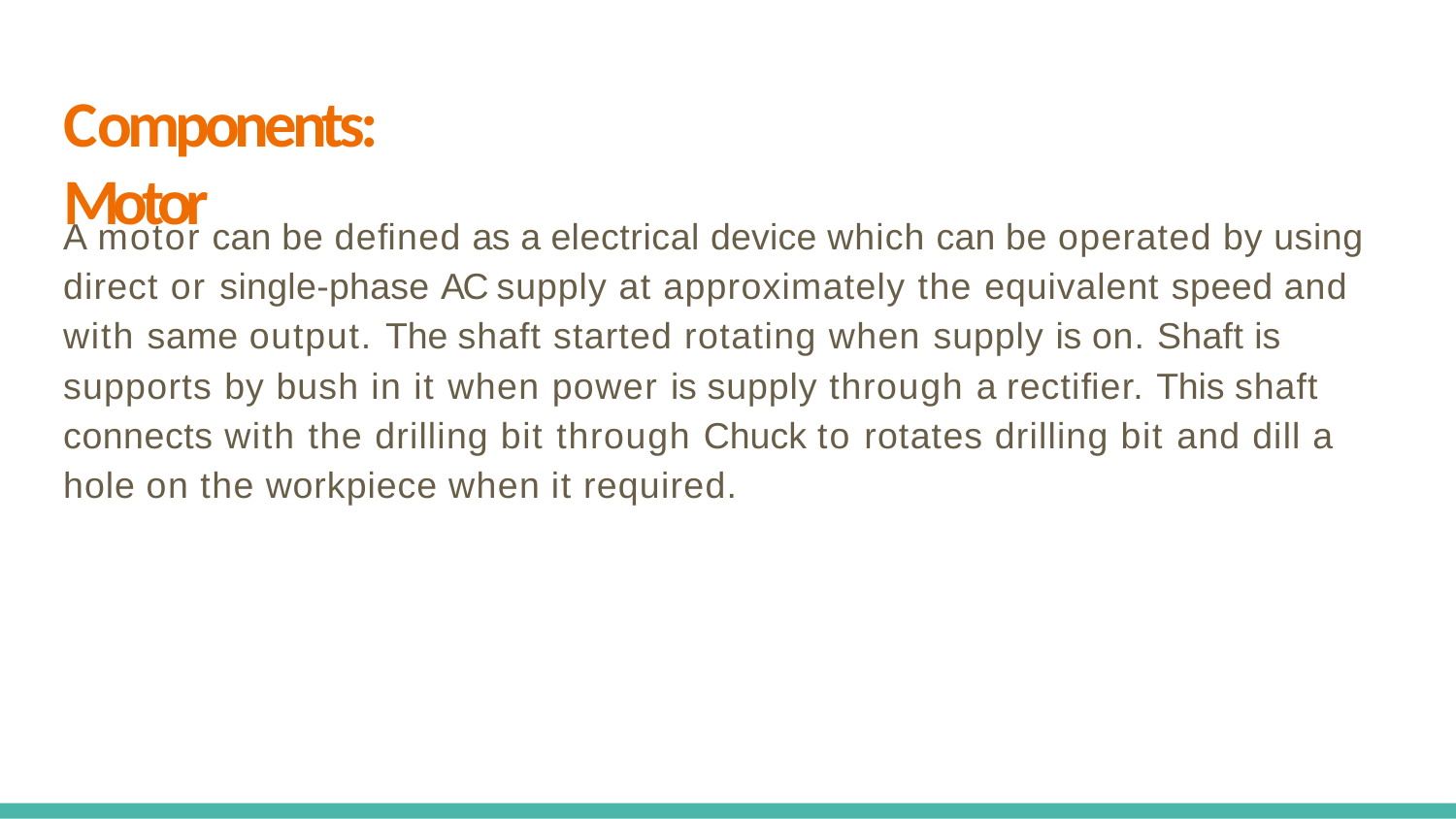

# Components: Motor
A motor can be deﬁned as a electrical device which can be operated by using  direct or single-phase AC supply at approximately the equivalent speed and  with same output. The shaft started rotating when supply is on. Shaft is  supports by bush in it when power is supply through a rectiﬁer. This shaft  connects with the drilling bit through Chuck to rotates drilling bit and dill a  hole on the workpiece when it required.